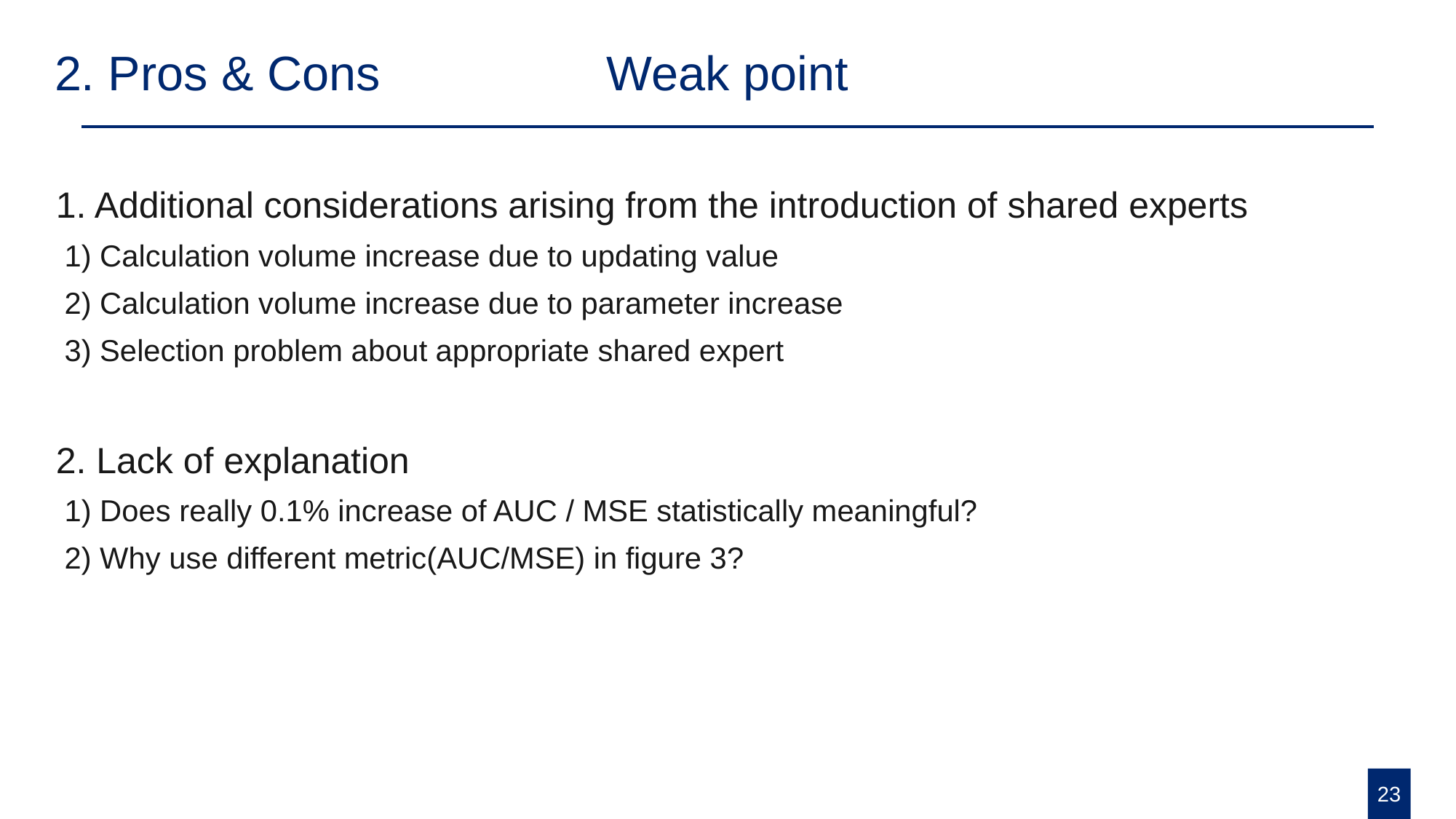

2. Pros & Cons
# Weak point
1. Additional considerations arising from the introduction of shared experts
 1) Calculation volume increase due to updating value
 2) Calculation volume increase due to parameter increase
 3) Selection problem about appropriate shared expert

2. Lack of explanation
 1) Does really 0.1% increase of AUC / MSE statistically meaningful?
 2) Why use different metric(AUC/MSE) in figure 3?